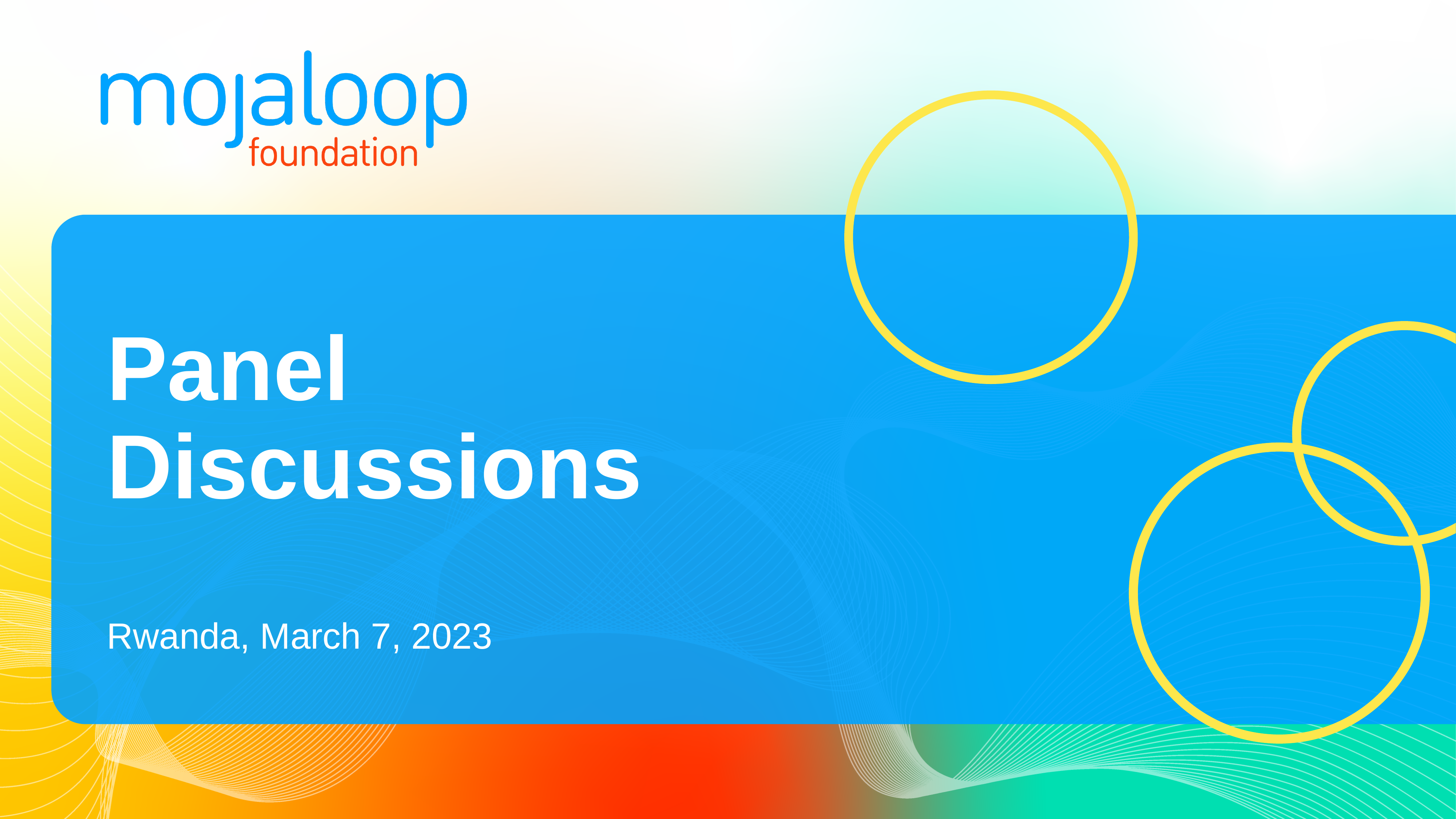

# Panel Discussions

Rwanda, March 7, 2023